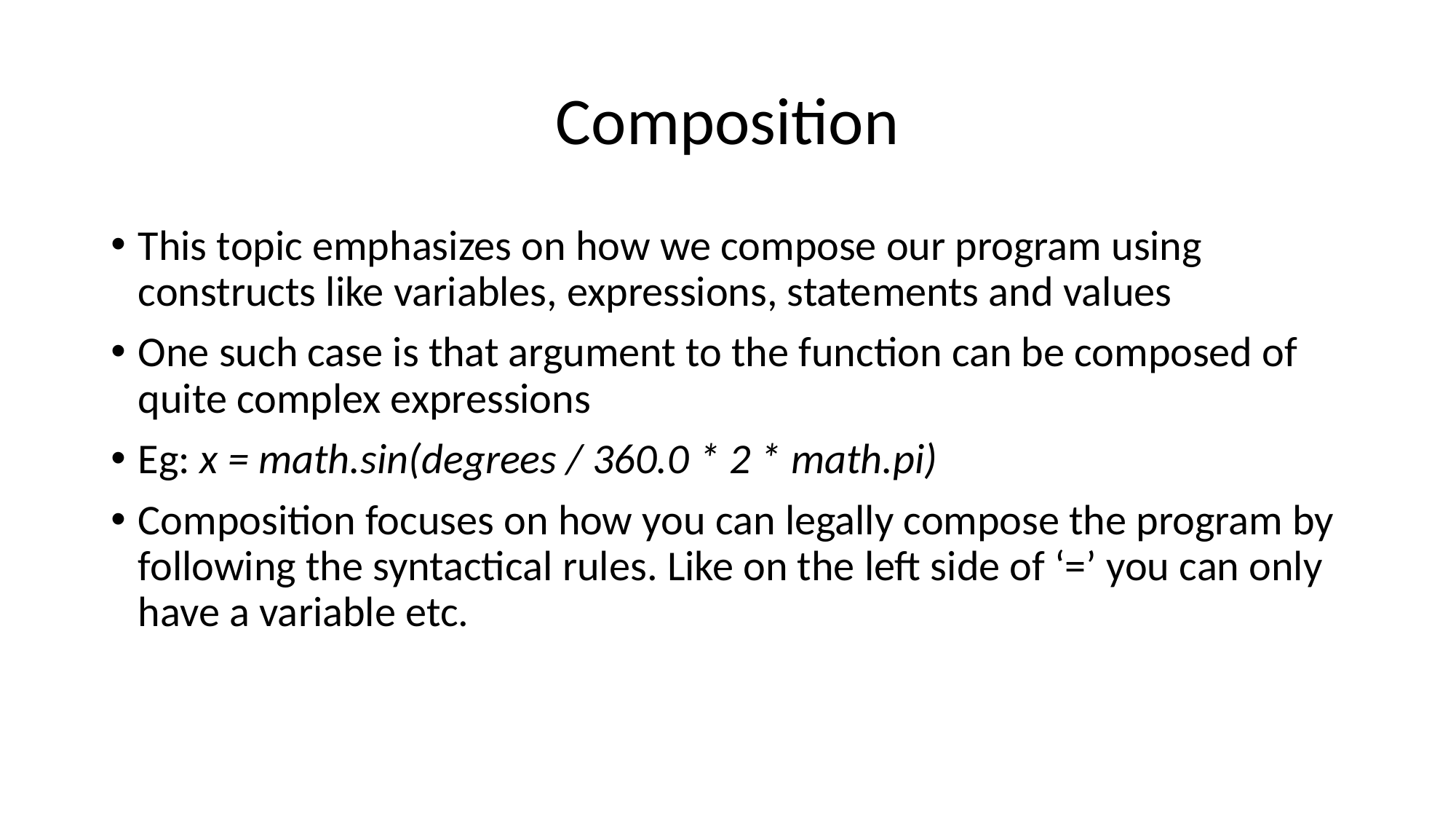

# Composition
This topic emphasizes on how we compose our program using constructs like variables, expressions, statements and values
One such case is that argument to the function can be composed of  quite complex expressions
Eg: x = math.sin(degrees / 360.0 * 2 * math.pi)
Composition focuses on how you can legally compose the program by following the syntactical rules. Like on the left side of ‘=’ you can only have a variable etc.